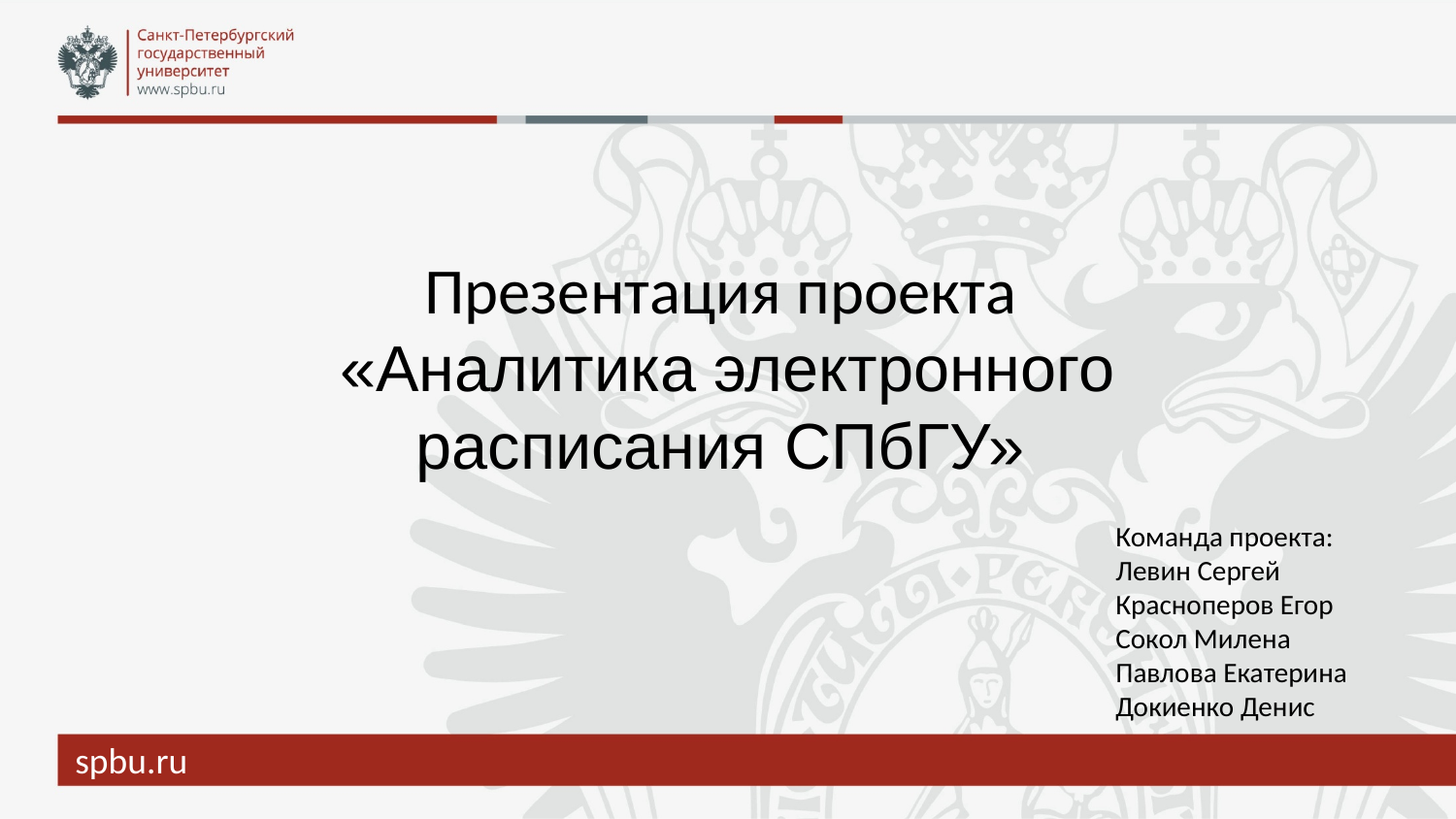

# Презентация проекта
«Аналитика электронного расписания СПбГУ»
Команда проекта:
Левин Сергей
Красноперов Егор
Сокол Милена
Павлова Екатерина
Докиенко Денис